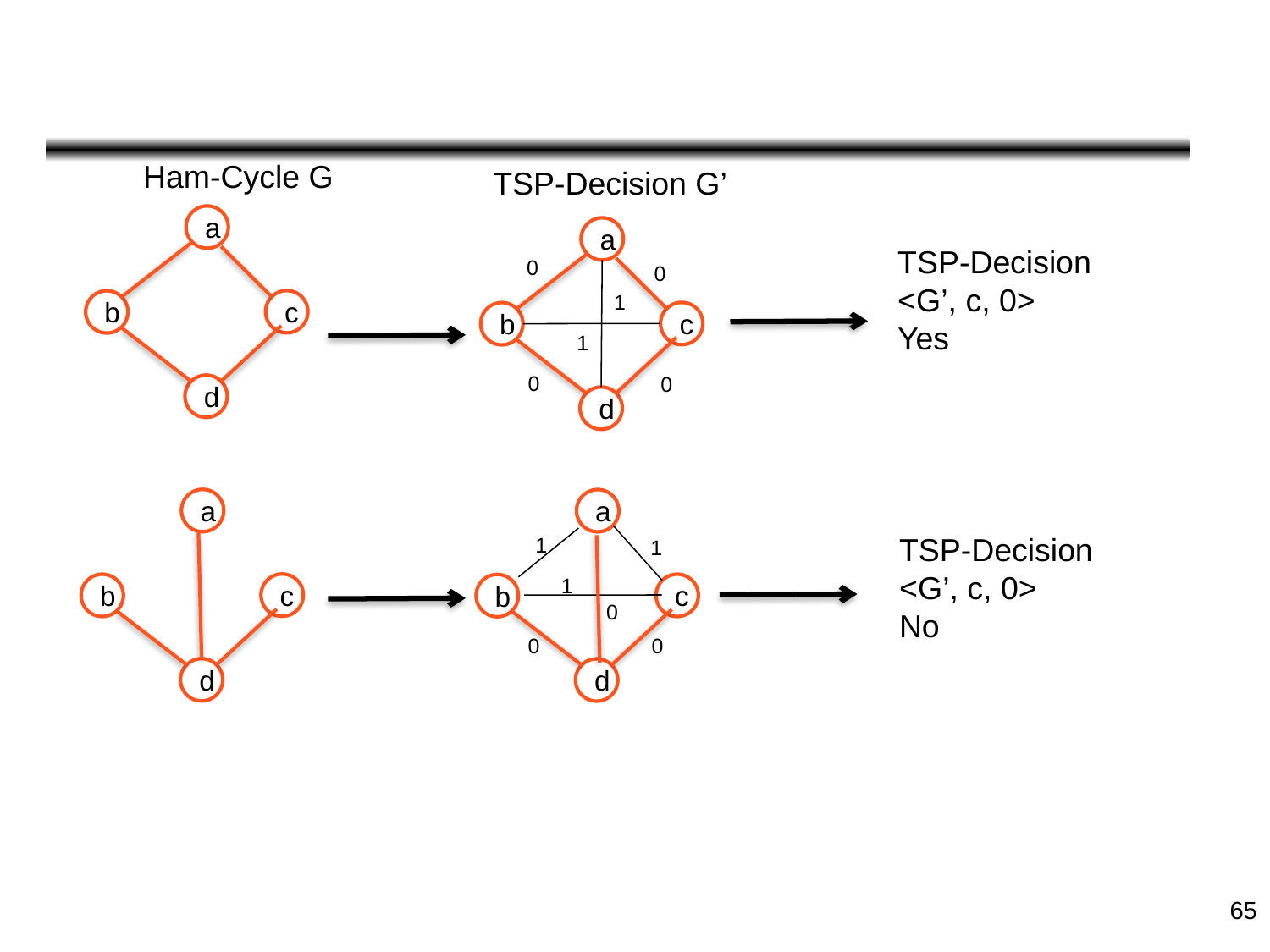

Ham-Cycle G
TSP-Decision G’
a
c
b
d
a
c
b
d
0
0
1
1
0
0
TSP-Decision
<G’, c, 0>
Yes
a
c
b
d
a
c
b
d
TSP-Decision
<G’, c, 0>
No
1
1
1
0
0
0
65